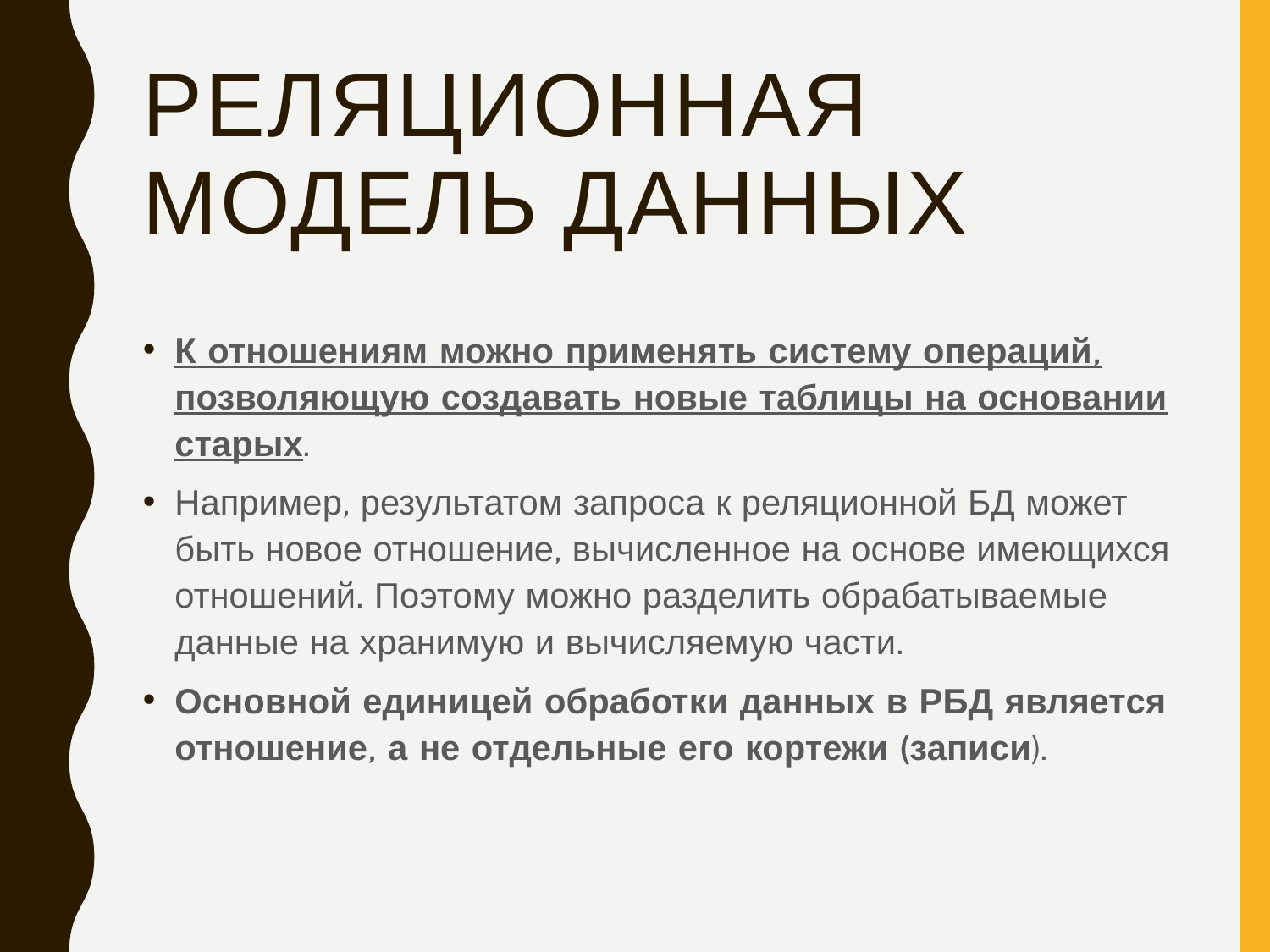

# Реляционная модель данных
К отношениям можно применять систему операций, позволяющую создавать новые таблицы на основании старых.
Например, результатом запроса к реляционной БД может быть новое отношение, вычисленное на основе имеющихся отношений. Поэтому можно разделить обрабатываемые данные на хранимую и вычисляемую части.
Основной единицей обработки данных в РБД является отношение, а не отдельные его кортежи (записи).